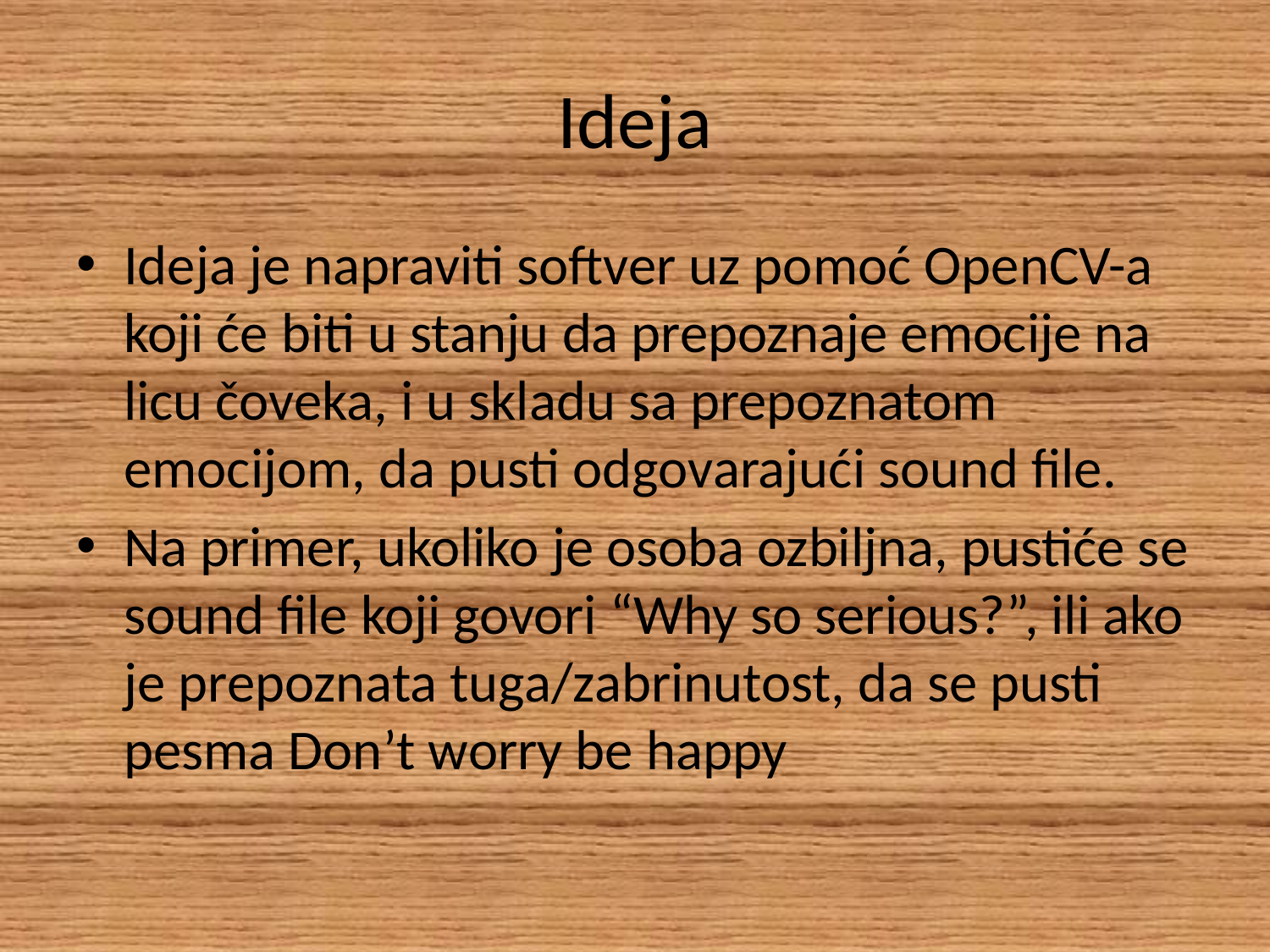

# Ideja
Ideja je napraviti softver uz pomoć OpenCV-a koji će biti u stanju da prepoznaje emocije na licu čoveka, i u skladu sa prepoznatom emocijom, da pusti odgovarajući sound file.
Na primer, ukoliko je osoba ozbiljna, pustiće se sound file koji govori “Why so serious?”, ili ako je prepoznata tuga/zabrinutost, da se pusti pesma Don’t worry be happy